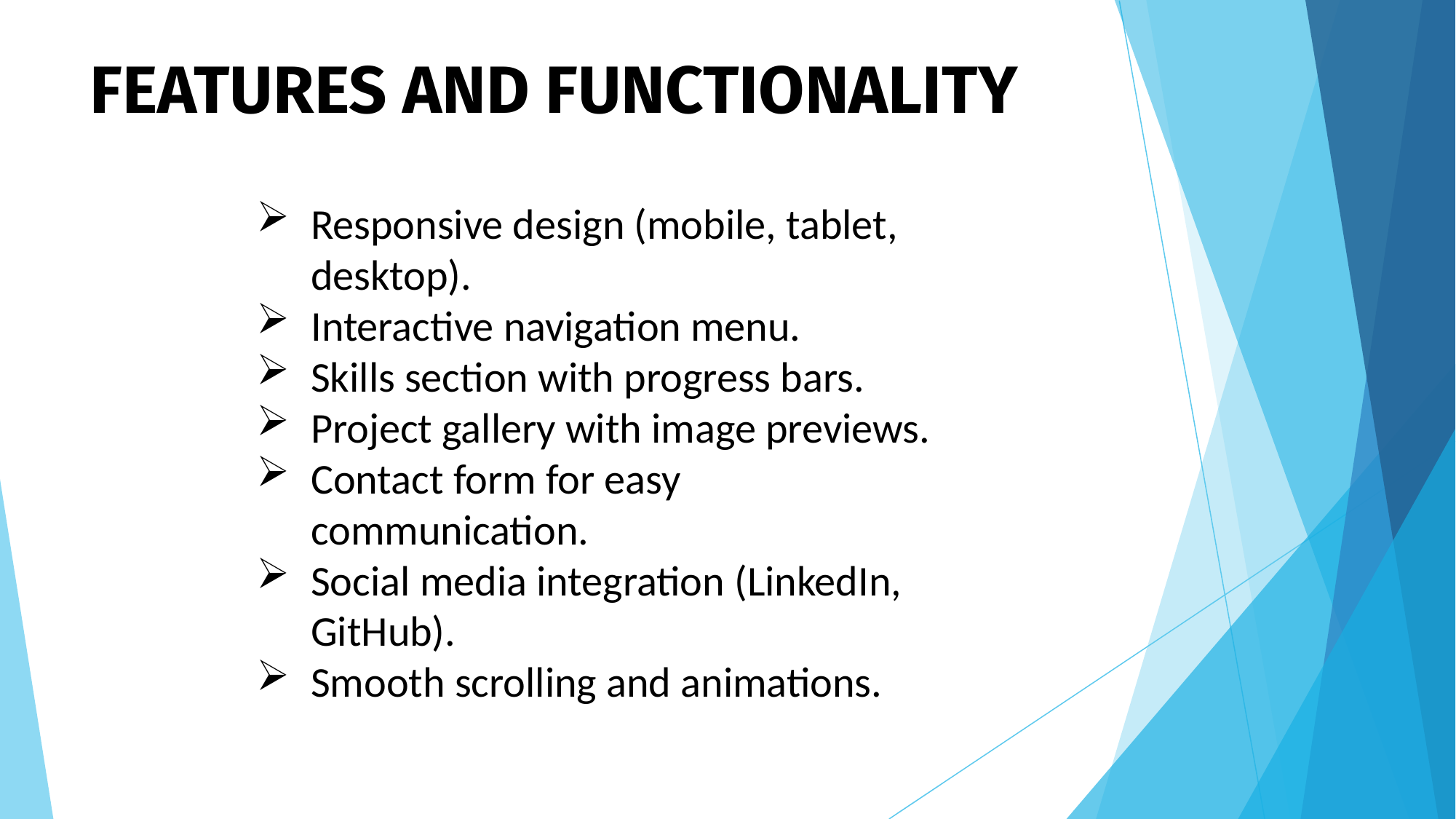

# FEATURES AND FUNCTIONALITY
Responsive design (mobile, tablet, desktop).
Interactive navigation menu.
Skills section with progress bars.
Project gallery with image previews.
Contact form for easy communication.
Social media integration (LinkedIn, GitHub).
Smooth scrolling and animations.